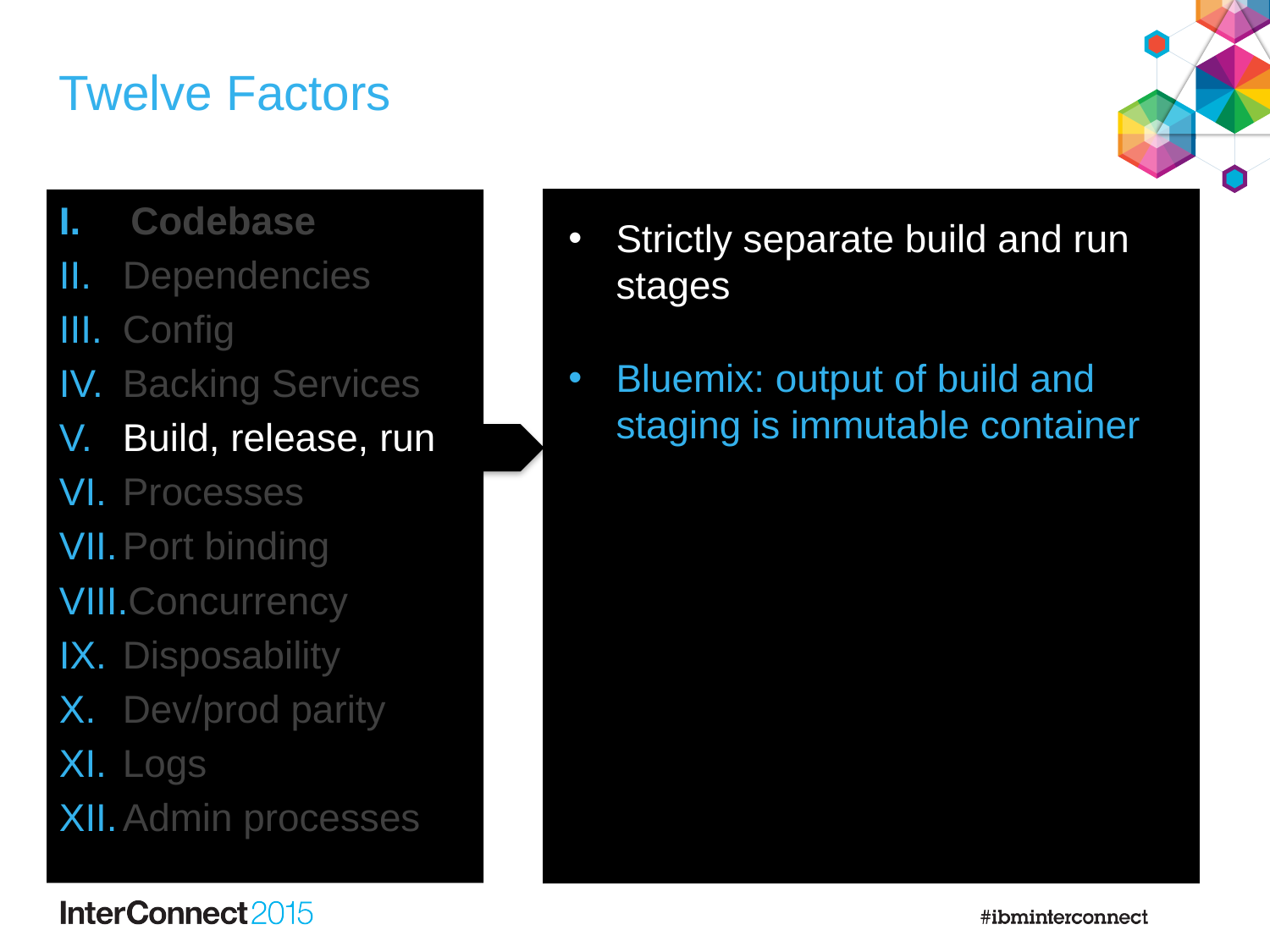

# Twelve Factors
Codebase
Dependencies
Config
Backing Services
Build, release, run
Processes
Port binding
Concurrency
Disposability
Dev/prod parity
Logs
Admin processes
Strictly separate build and run stages

Bluemix: output of build and staging is immutable container